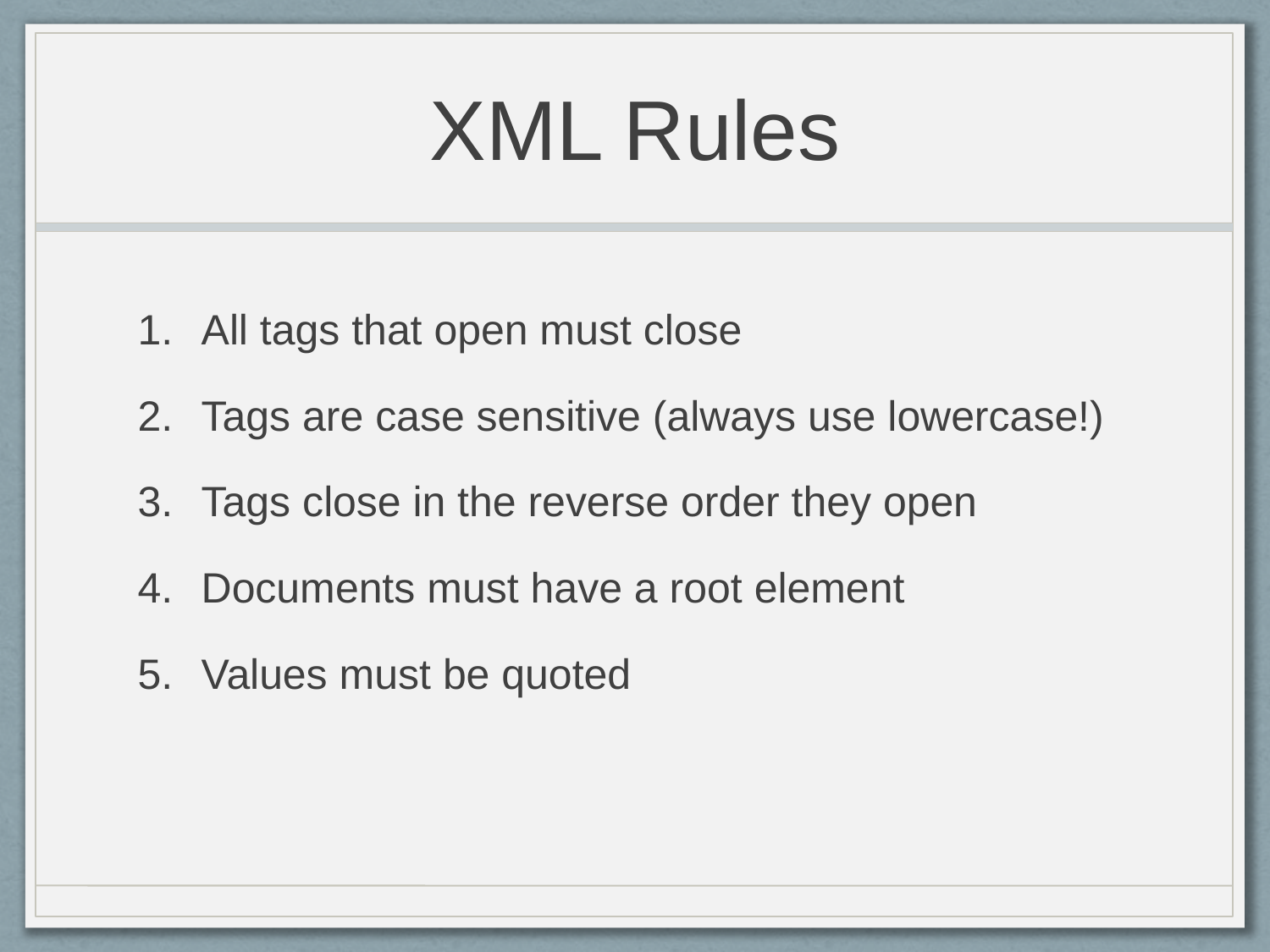

# XML Rules
All tags that open must close
Tags are case sensitive (always use lowercase!)
Tags close in the reverse order they open
Documents must have a root element
Values must be quoted